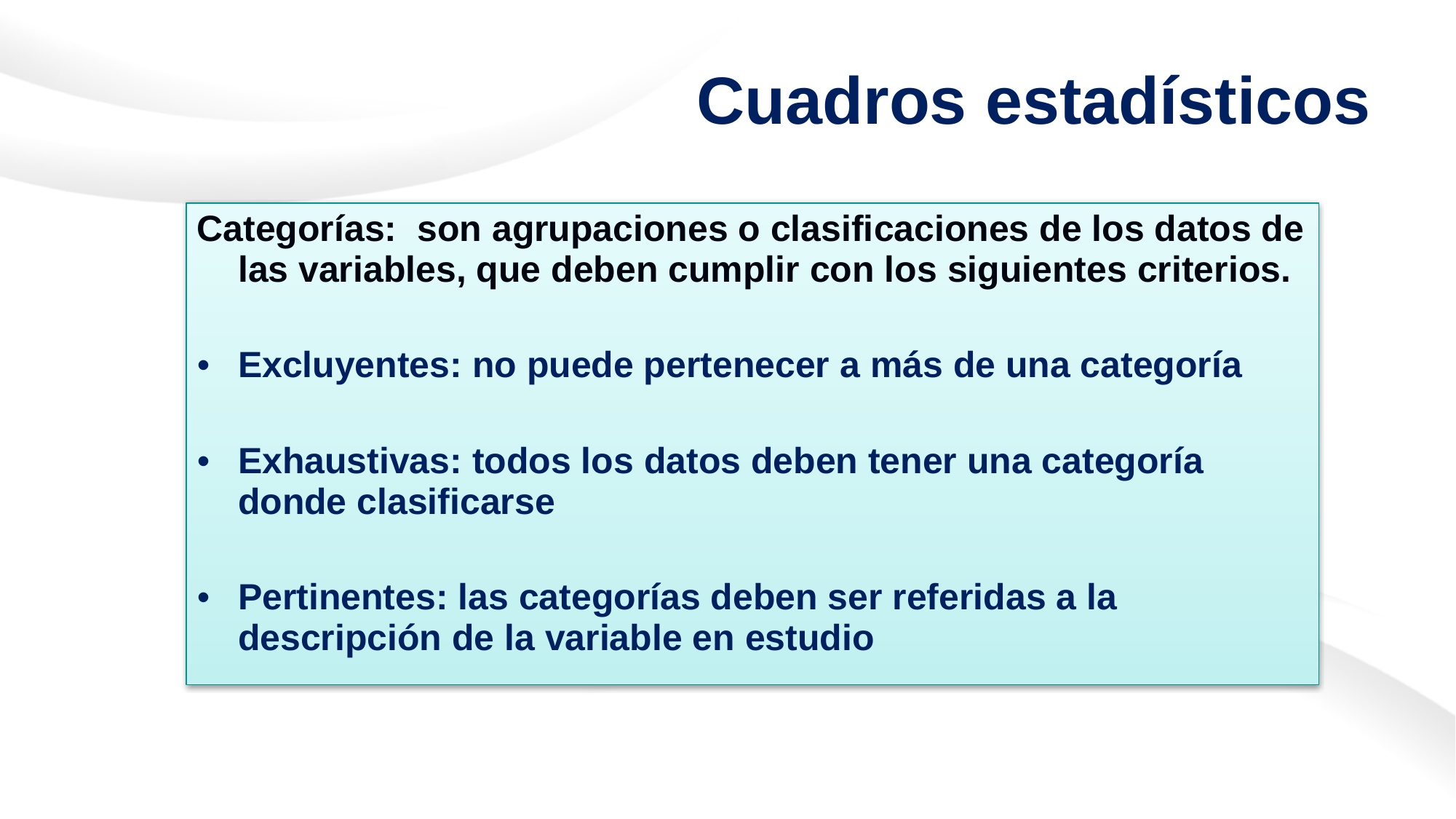

# Cuadros estadísticos
Categorías:  son agrupaciones o clasificaciones de los datos de las variables, que deben cumplir con los siguientes criterios.

Excluyentes: no puede pertenecer a más de una categoría

Exhaustivas: todos los datos deben tener una categoría donde clasificarse

Pertinentes: las categorías deben ser referidas a la descripción de la variable en estudio